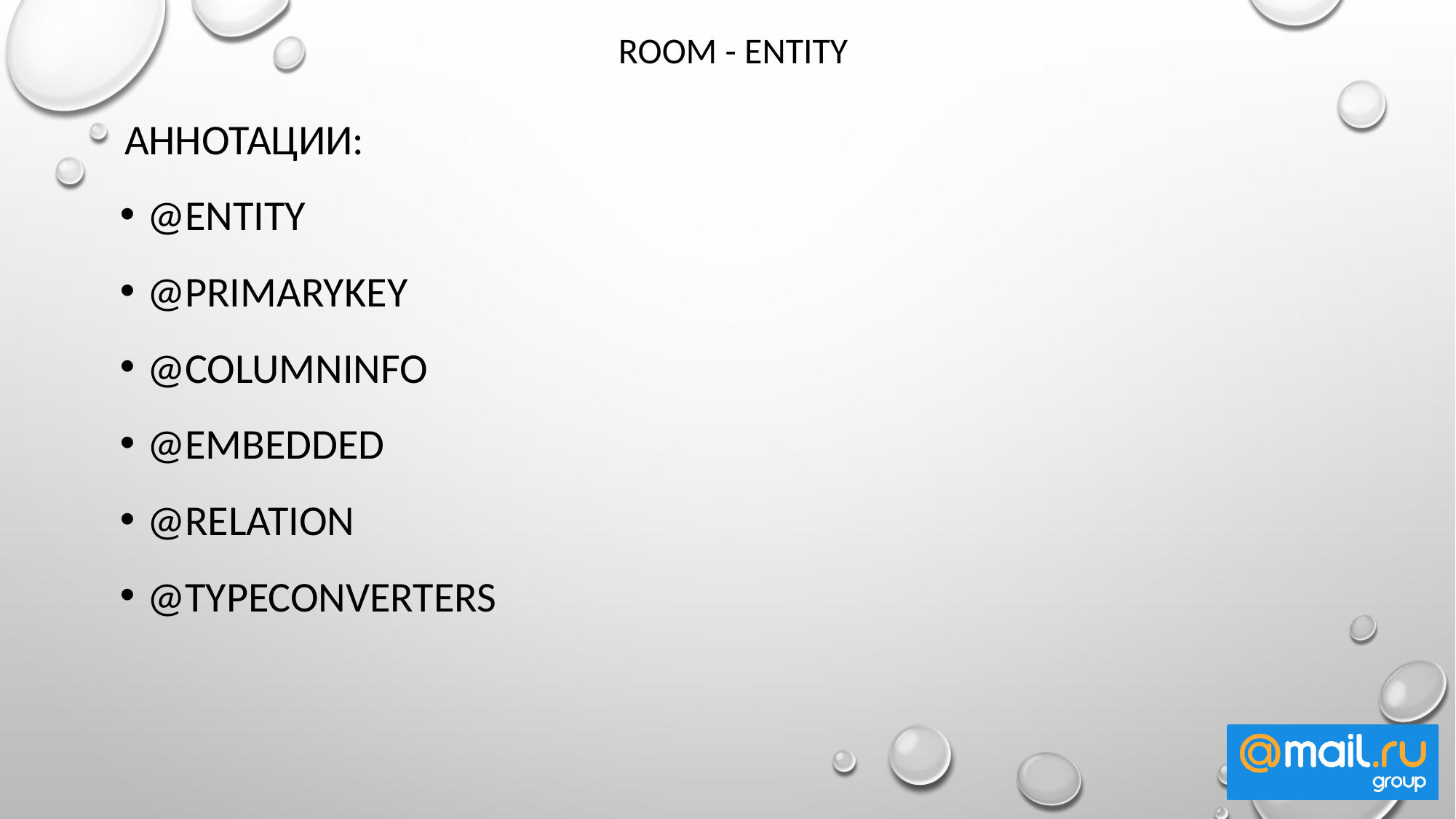

# Room - Entity
Аннотации:
@Entity
@PrimaryKey
@ColumnInfo
@Embedded
@Relation
@TypeConverters